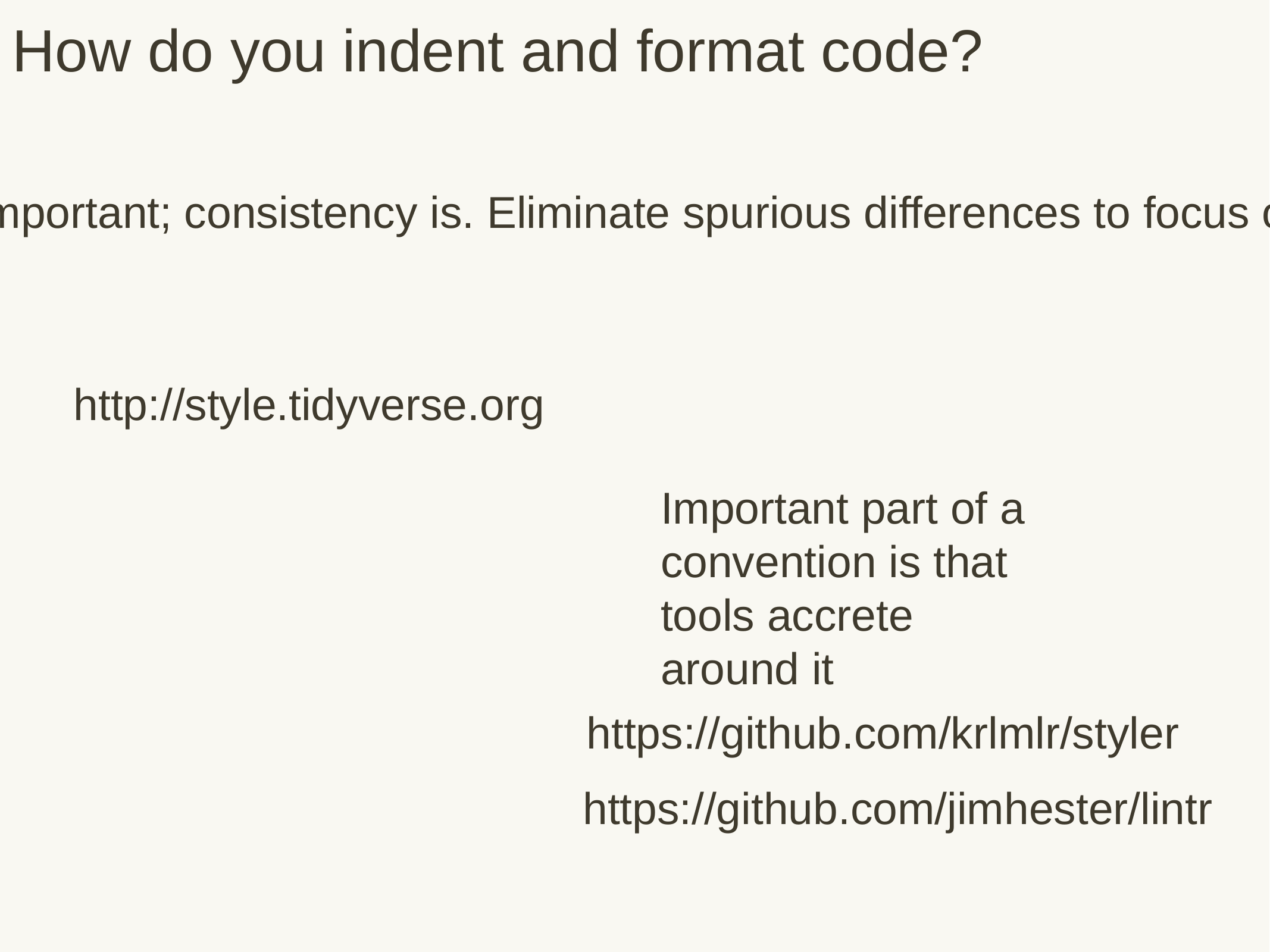

# How do you indent and format code?
The style is not important; consistency is. Eliminate spurious differences to focus on what’s important
http://style.tidyverse.org
Important part of a convention is that tools accrete around it
https://github.com/krlmlr/styler
https://github.com/jimhester/lintr